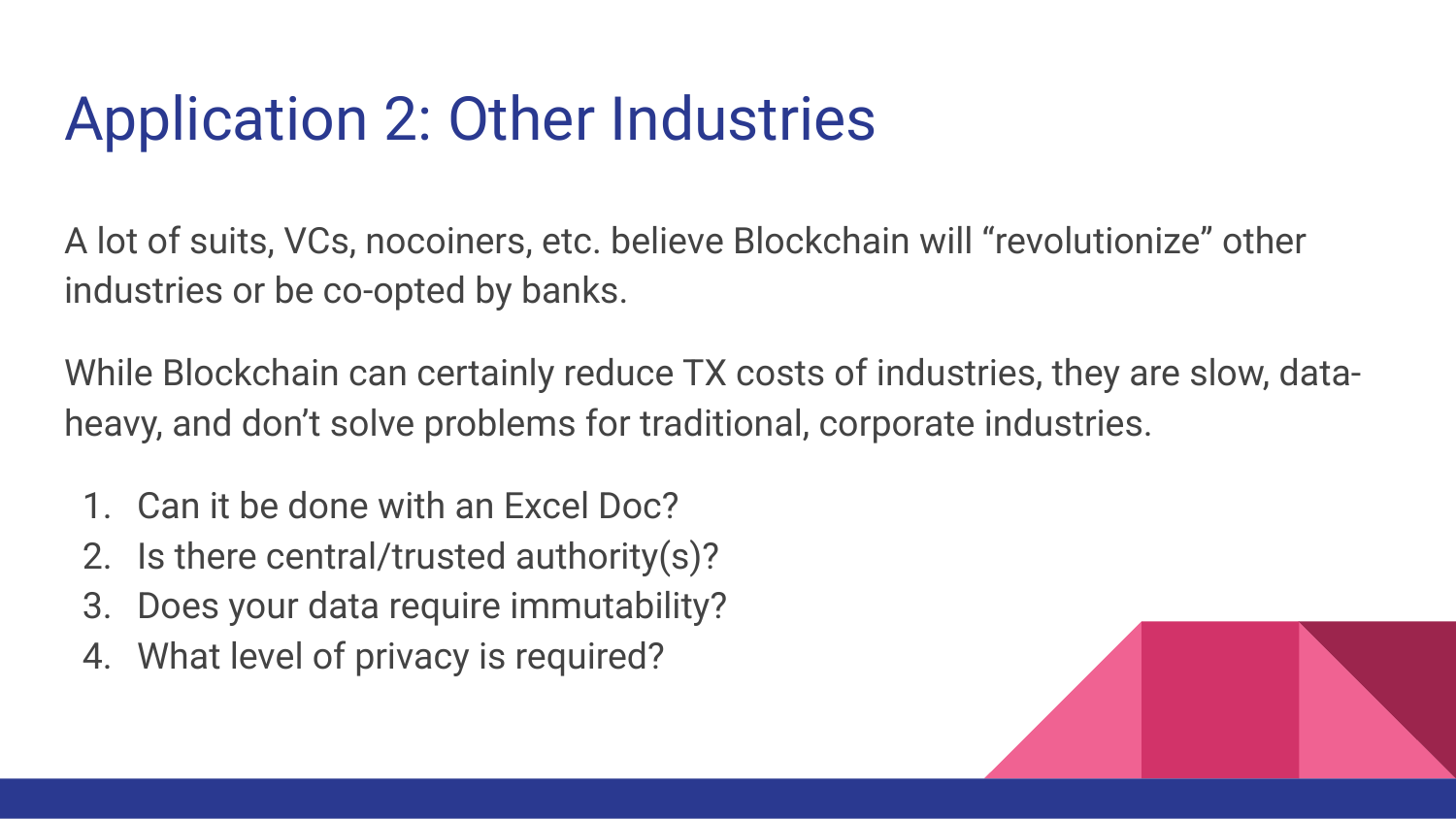

# Application 2: Other Industries
A lot of suits, VCs, nocoiners, etc. believe Blockchain will “revolutionize” other industries or be co-opted by banks.
While Blockchain can certainly reduce TX costs of industries, they are slow, data-heavy, and don’t solve problems for traditional, corporate industries.
Can it be done with an Excel Doc?
Is there central/trusted authority(s)?
Does your data require immutability?
What level of privacy is required?